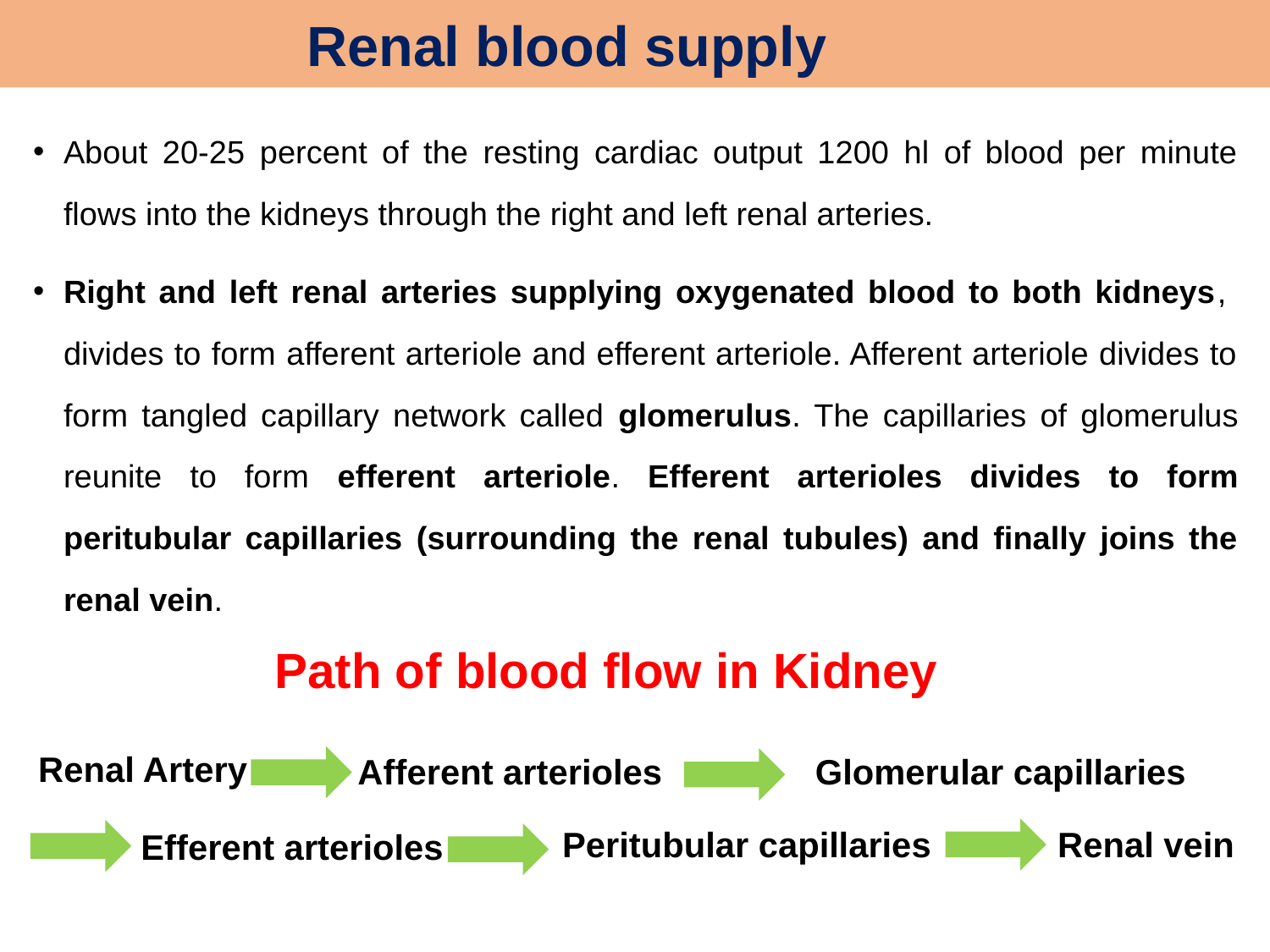

# Renal blood supply
About 20-25 percent of the resting cardiac output 1200 hl of blood per minute flows into the kidneys through the right and left renal arteries.
Right and left renal arteries supplying oxygenated blood to both kidneys,  divides to form afferent arteriole and efferent arteriole. Afferent arteriole divides to form tangled capillary network called glomerulus. The capillaries of glomerulus reunite to form efferent arteriole. Efferent arterioles divides to form peritubular capillaries (surrounding the renal tubules) and finally joins the renal vein.
Path of blood flow in Kidney

Renal Artery
Glomerular capillaries
Afferent arterioles

Peritubular capillaries
Renal vein
Efferent arterioles